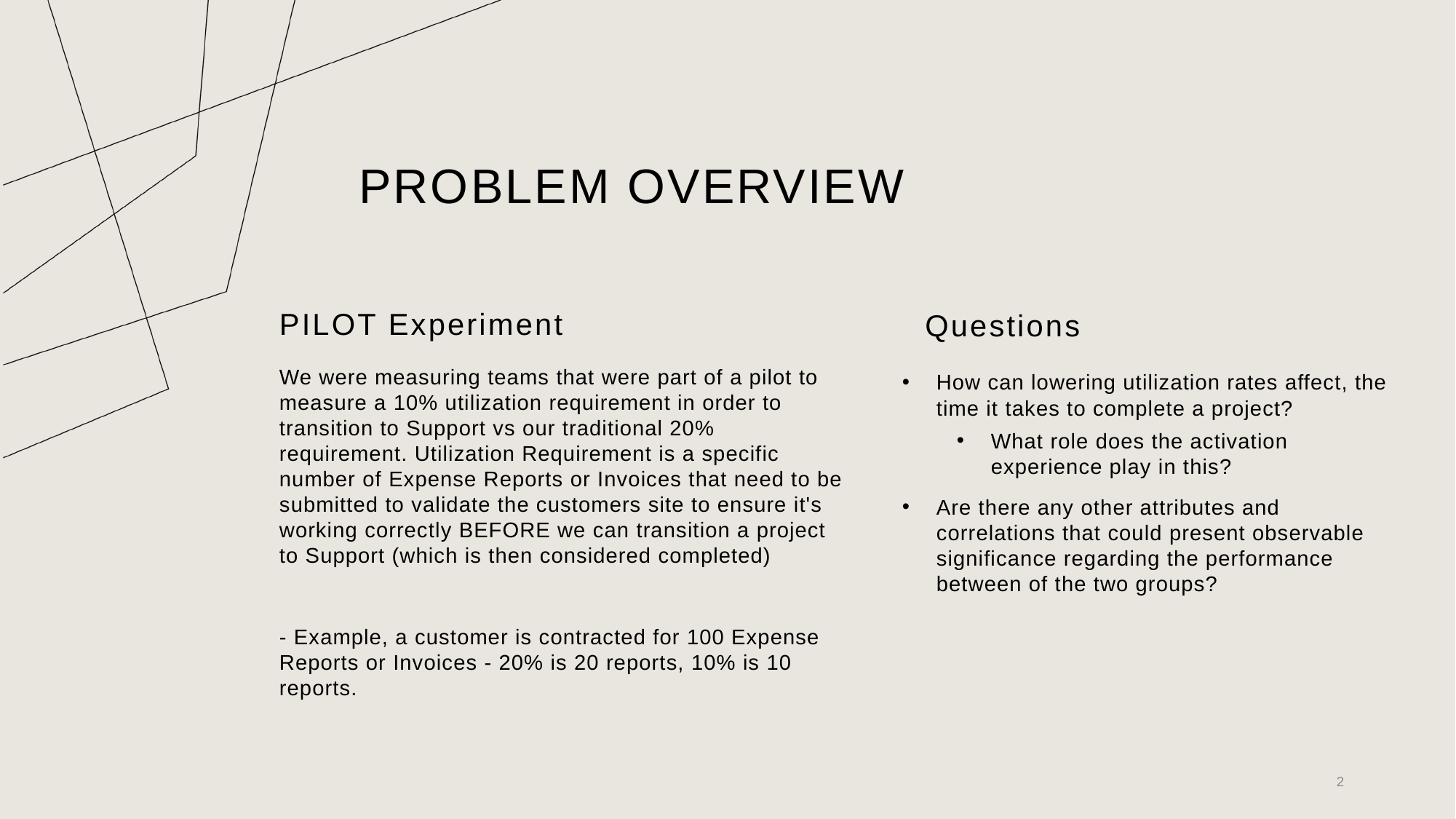

# Problem Overview
PILOT Experiment
Questions
We were measuring teams that were part of a pilot to measure a 10% utilization requirement in order to transition to Support vs our traditional 20% requirement. Utilization Requirement is a specific number of Expense Reports or Invoices that need to be submitted to validate the customers site to ensure it's working correctly BEFORE we can transition a project to Support (which is then considered completed)

- Example, a customer is contracted for 100 Expense Reports or Invoices - 20% is 20 reports, 10% is 10 reports.
How can lowering utilization rates affect, the time it takes to complete a project?
What role does the activation experience play in this?
Are there any other attributes and correlations that could present observable significance regarding the performance between of the two groups?

2